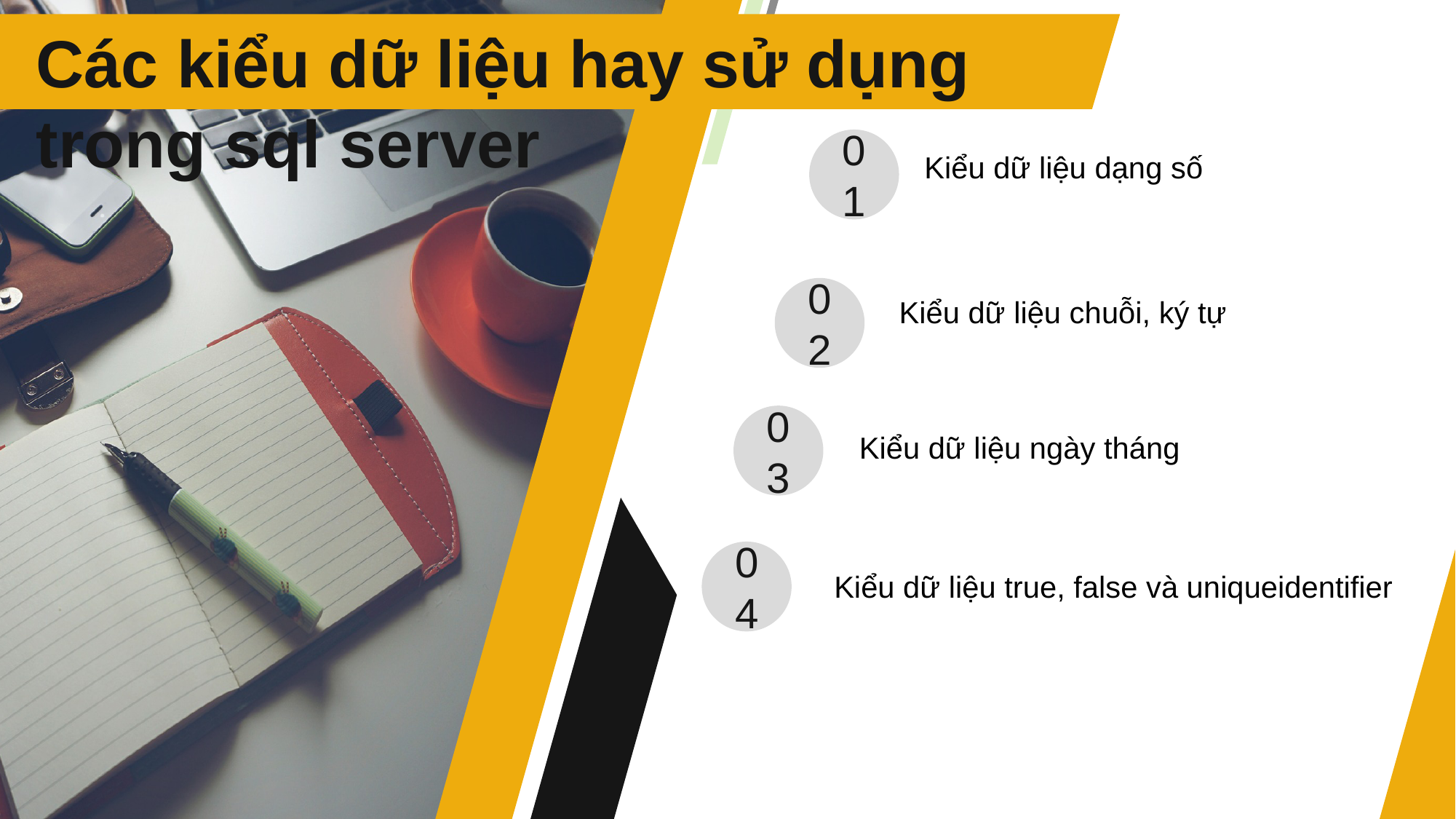

Các kiểu dữ liệu hay sử dụng trong sql server
01
Kiểu dữ liệu dạng số
02
Kiểu dữ liệu chuỗi, ký tự

03
Kiểu dữ liệu ngày tháng
04

Kiểu dữ liệu true, false và uniqueidentifier